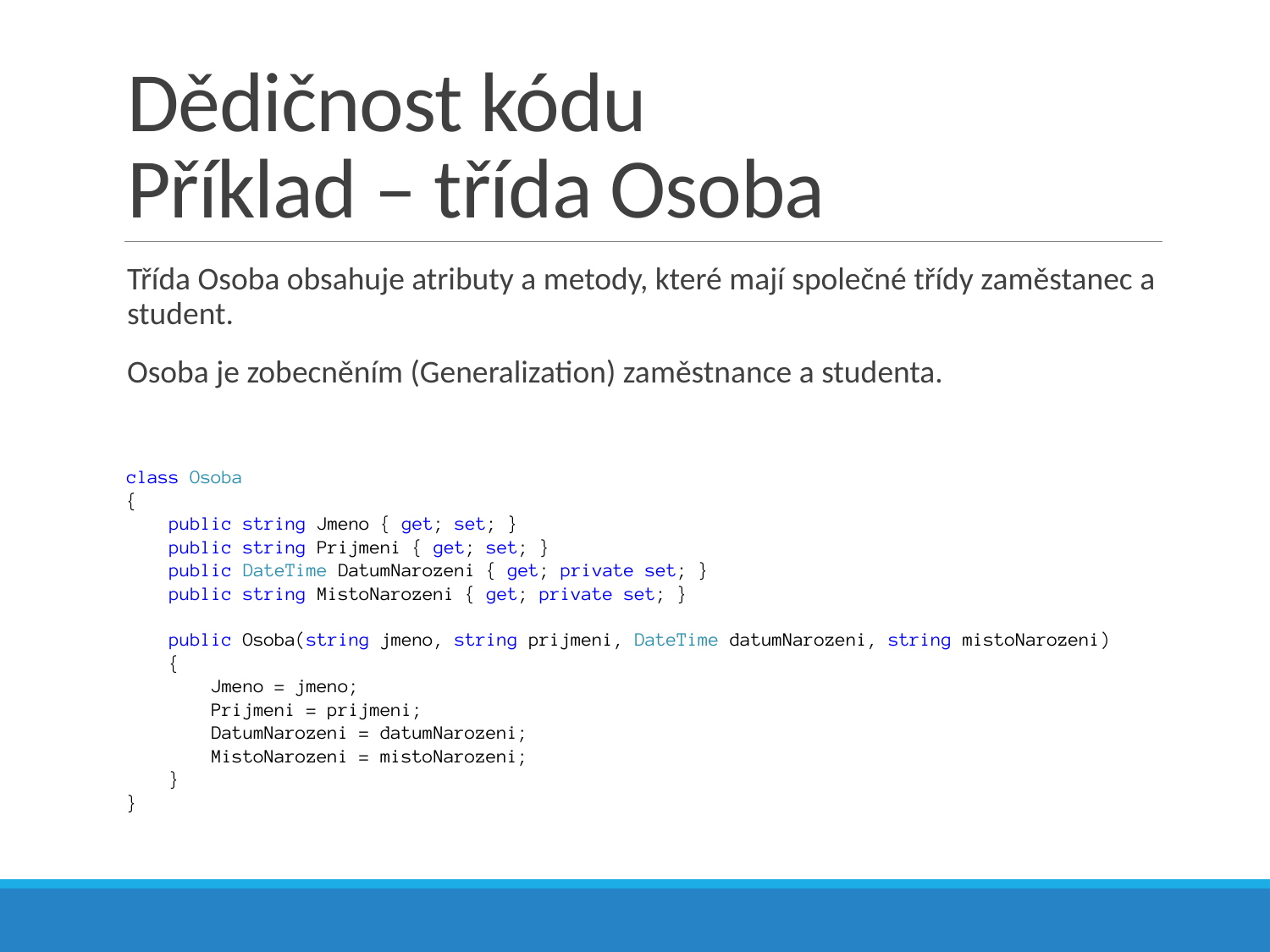

# Dědičnost kódu Příklad – třída Osoba
Třída Osoba obsahuje atributy a metody, které mají společné třídy zaměstanec a student.
Osoba je zobecněním (Generalization) zaměstnance a studenta.

class Osoba
{
    public string Jmeno { get; set; }
    public string Prijmeni { get; set; }
    public DateTime DatumNarozeni { get; private set; }
    public string MistoNarozeni { get; private set; }

    public Osoba(string jmeno, string prijmeni, DateTime datumNarozeni, string mistoNarozeni)
    {
        Jmeno = jmeno;
        Prijmeni = prijmeni;
        DatumNarozeni = datumNarozeni;
        MistoNarozeni = mistoNarozeni;
    }
}